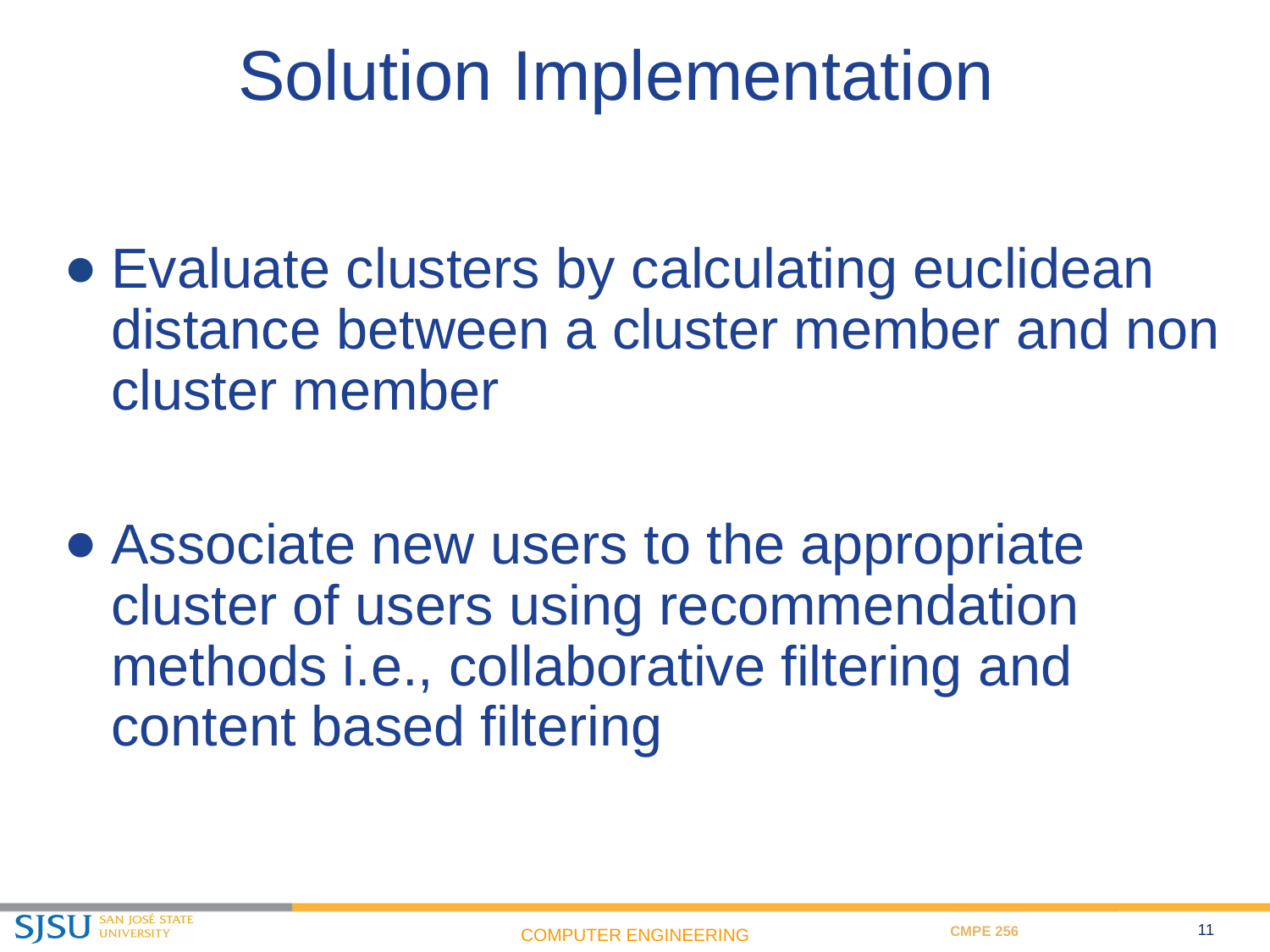

# Solution Implementation
Evaluate clusters by calculating euclidean distance between a cluster member and non cluster member

Associate new users to the appropriate cluster of users using recommendation methods i.e., collaborative filtering and content based filtering